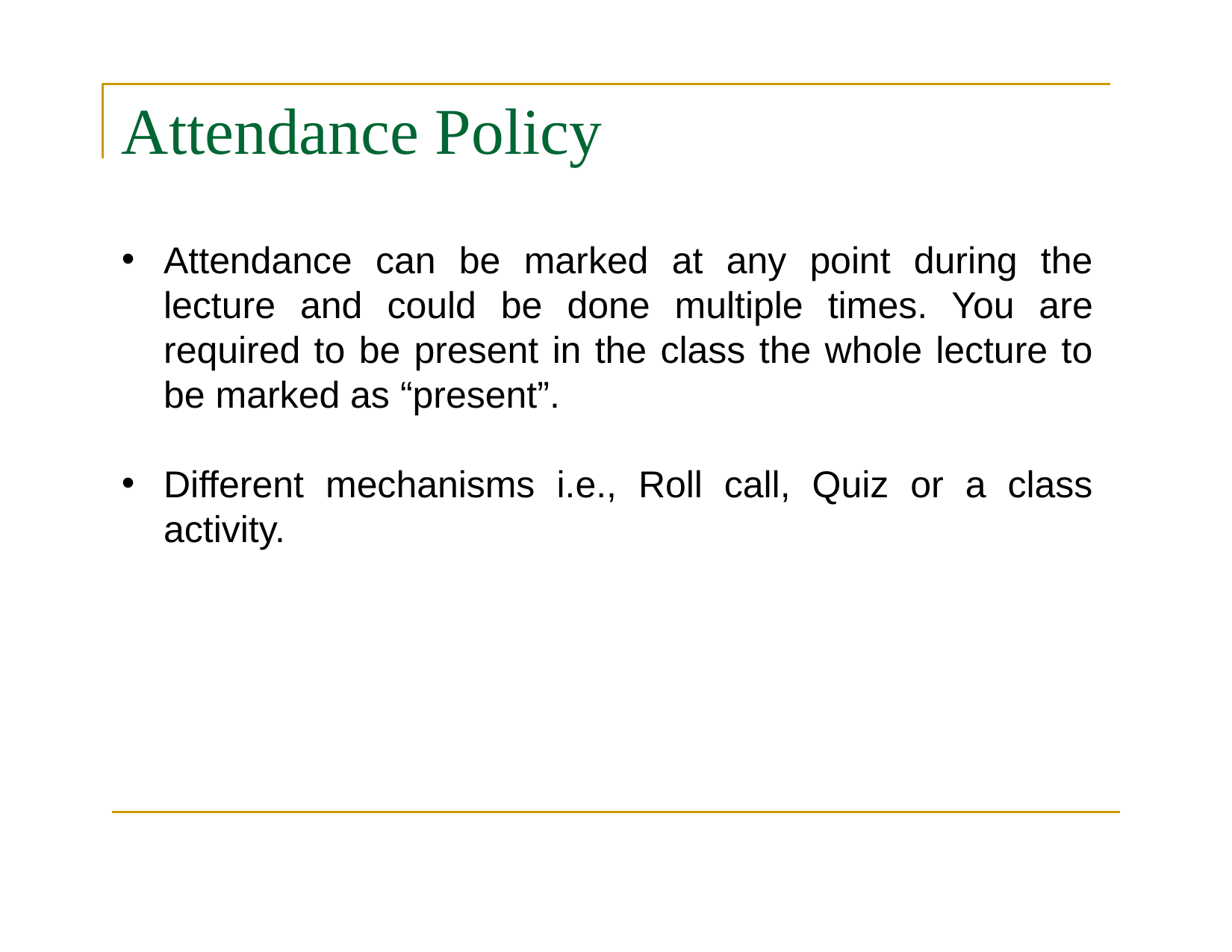

# Attendance Policy
Attendance can be marked at any point during the lecture and could be done multiple times. You are required to be present in the class the whole lecture to be marked as “present”.

Different mechanisms i.e., Roll call, Quiz or a class activity.